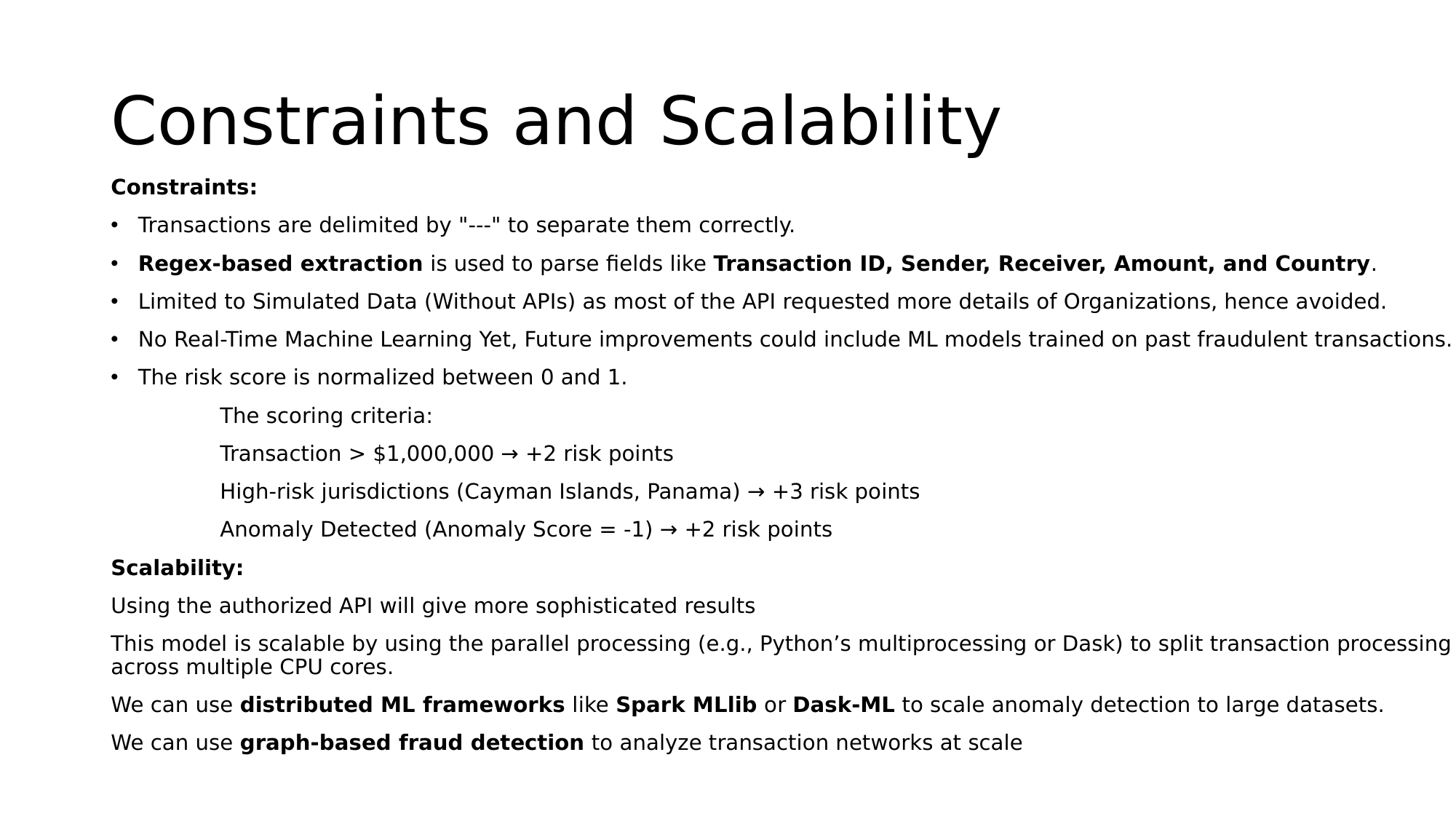

# Constraints and Scalability
Constraints:
Transactions are delimited by "---" to separate them correctly.
Regex-based extraction is used to parse fields like Transaction ID, Sender, Receiver, Amount, and Country.
Limited to Simulated Data (Without APIs) as most of the API requested more details of Organizations, hence avoided.
No Real-Time Machine Learning Yet, Future improvements could include ML models trained on past fraudulent transactions.
The risk score is normalized between 0 and 1.
	The scoring criteria:
	Transaction > $1,000,000 → +2 risk points
	High-risk jurisdictions (Cayman Islands, Panama) → +3 risk points
	Anomaly Detected (Anomaly Score = -1) → +2 risk points
Scalability:
Using the authorized API will give more sophisticated results
This model is scalable by using the parallel processing (e.g., Python’s multiprocessing or Dask) to split transaction processing across multiple CPU cores.
We can use distributed ML frameworks like Spark MLlib or Dask-ML to scale anomaly detection to large datasets.
We can use graph-based fraud detection to analyze transaction networks at scale